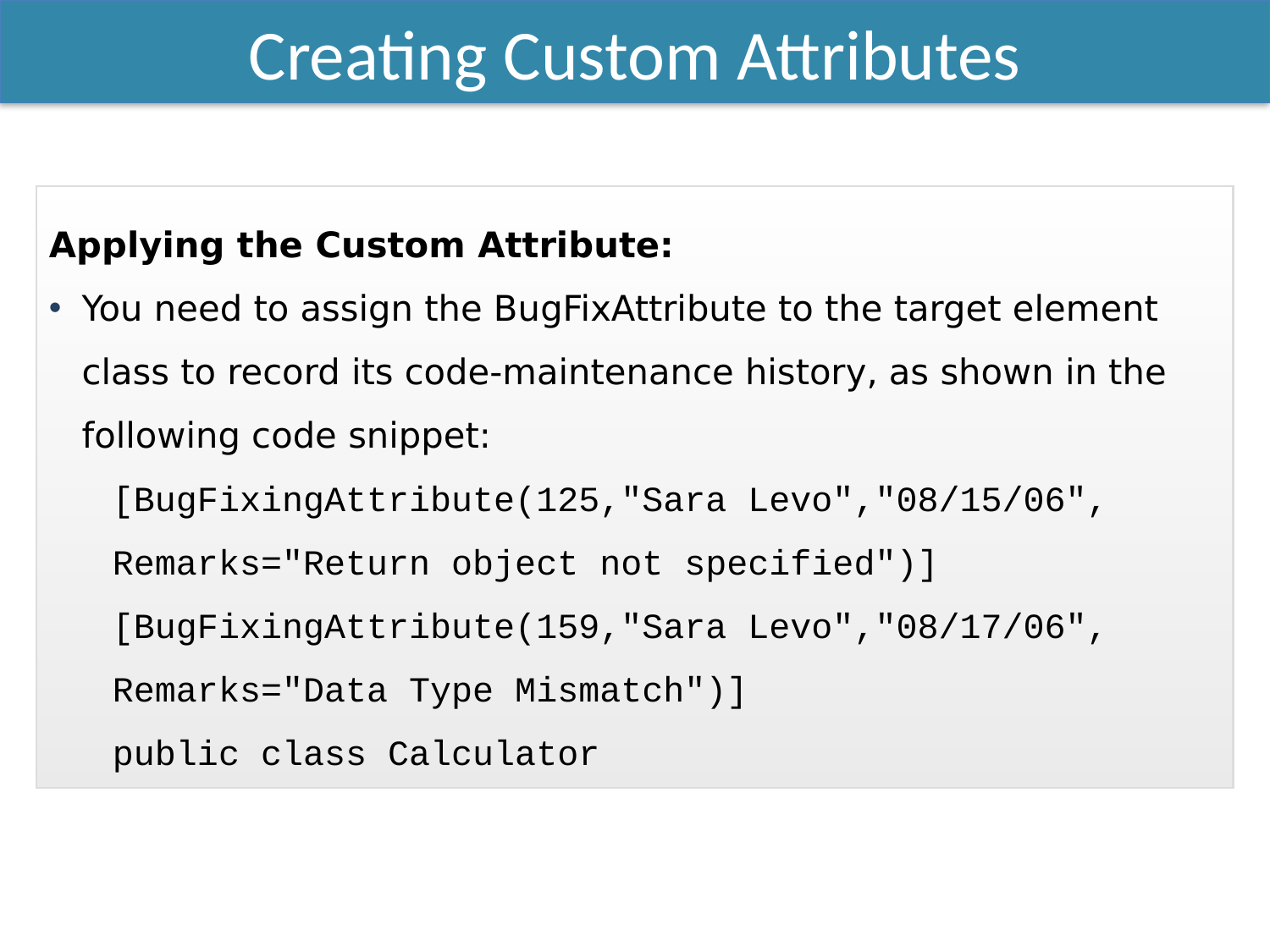

Creating Custom Attributes
Applying the Custom Attribute:
You need to assign the BugFixAttribute to the target element class to record its code-maintenance history, as shown in the following code snippet:
[BugFixingAttribute(125,"Sara Levo","08/15/06", Remarks="Return object not specified")]
[BugFixingAttribute(159,"Sara Levo","08/17/06", Remarks="Data Type Mismatch")]
public class Calculator